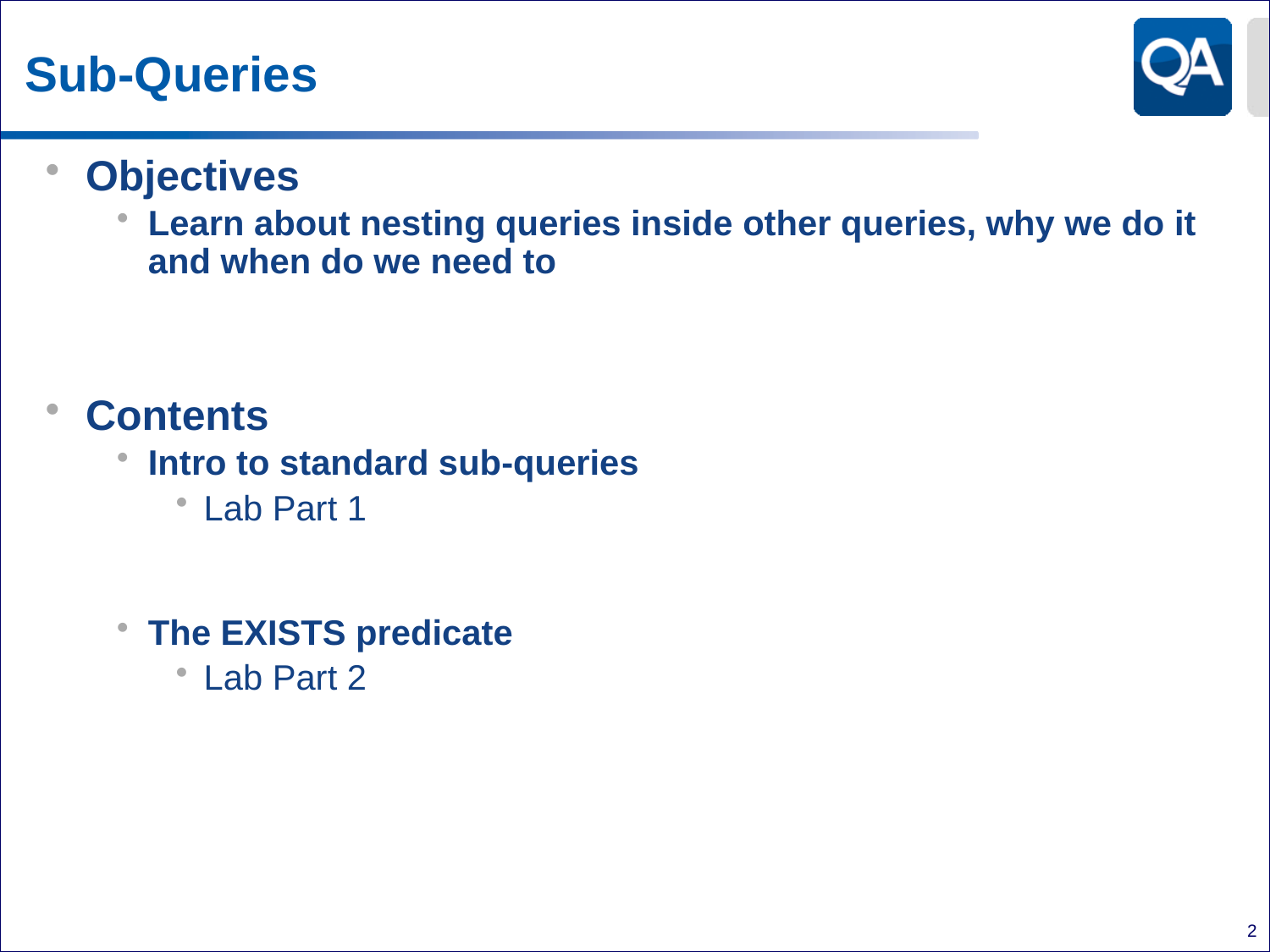

# Sub-Queries

Objectives
Learn about nesting queries inside other queries, why we do it and when do we need to

Contents
Intro to standard sub-queries
Lab Part 1

The EXISTS predicate
Lab Part 2